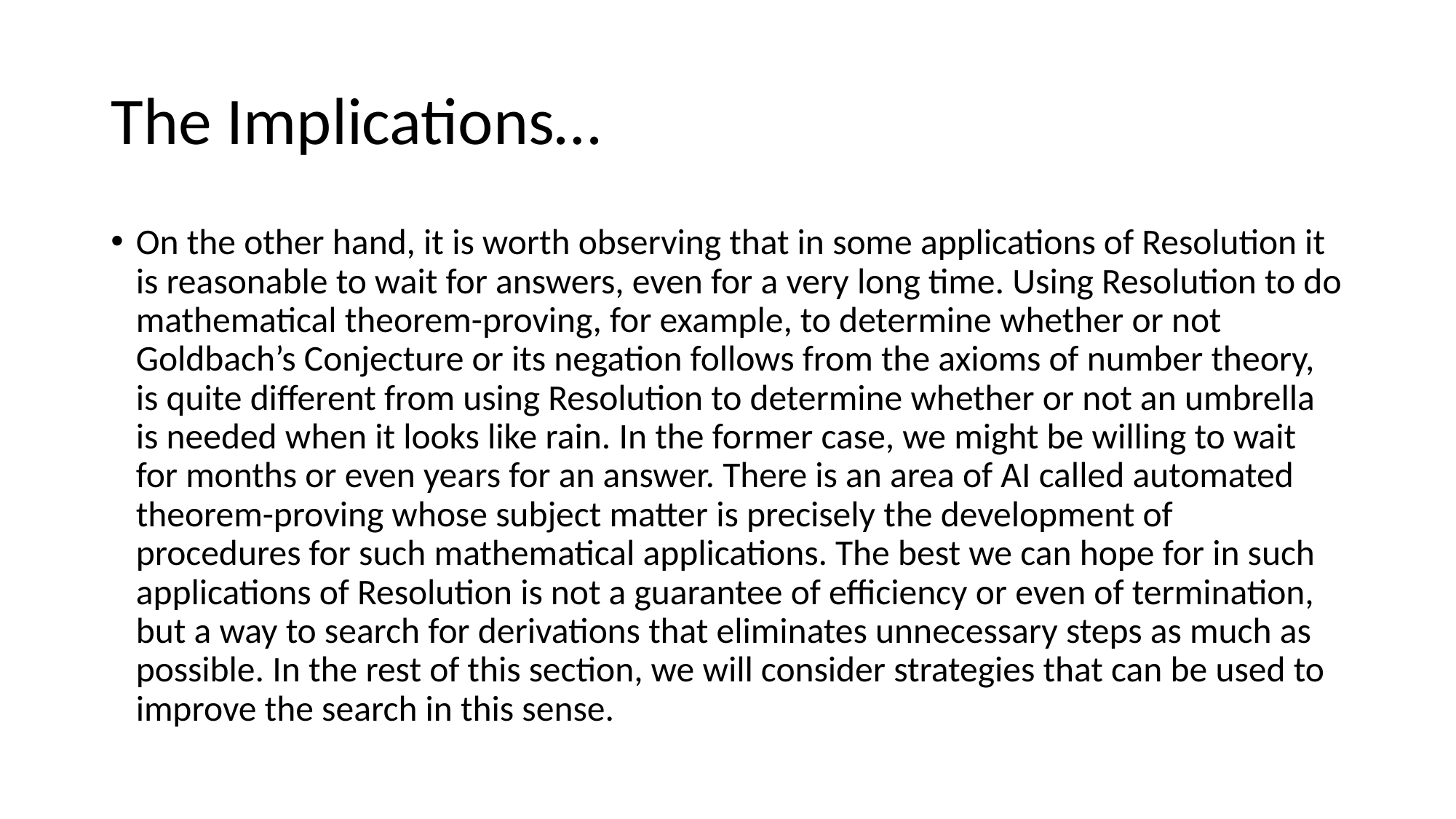

# The Implications…
On the other hand, it is worth observing that in some applications of Resolution it is reasonable to wait for answers, even for a very long time. Using Resolution to do mathematical theorem-proving, for example, to determine whether or not Goldbach’s Conjecture or its negation follows from the axioms of number theory, is quite different from using Resolution to determine whether or not an umbrella is needed when it looks like rain. In the former case, we might be willing to wait for months or even years for an answer. There is an area of AI called automated theorem-proving whose subject matter is precisely the development of procedures for such mathematical applications. The best we can hope for in such applications of Resolution is not a guarantee of efficiency or even of termination, but a way to search for derivations that eliminates unnecessary steps as much as possible. In the rest of this section, we will consider strategies that can be used to improve the search in this sense.